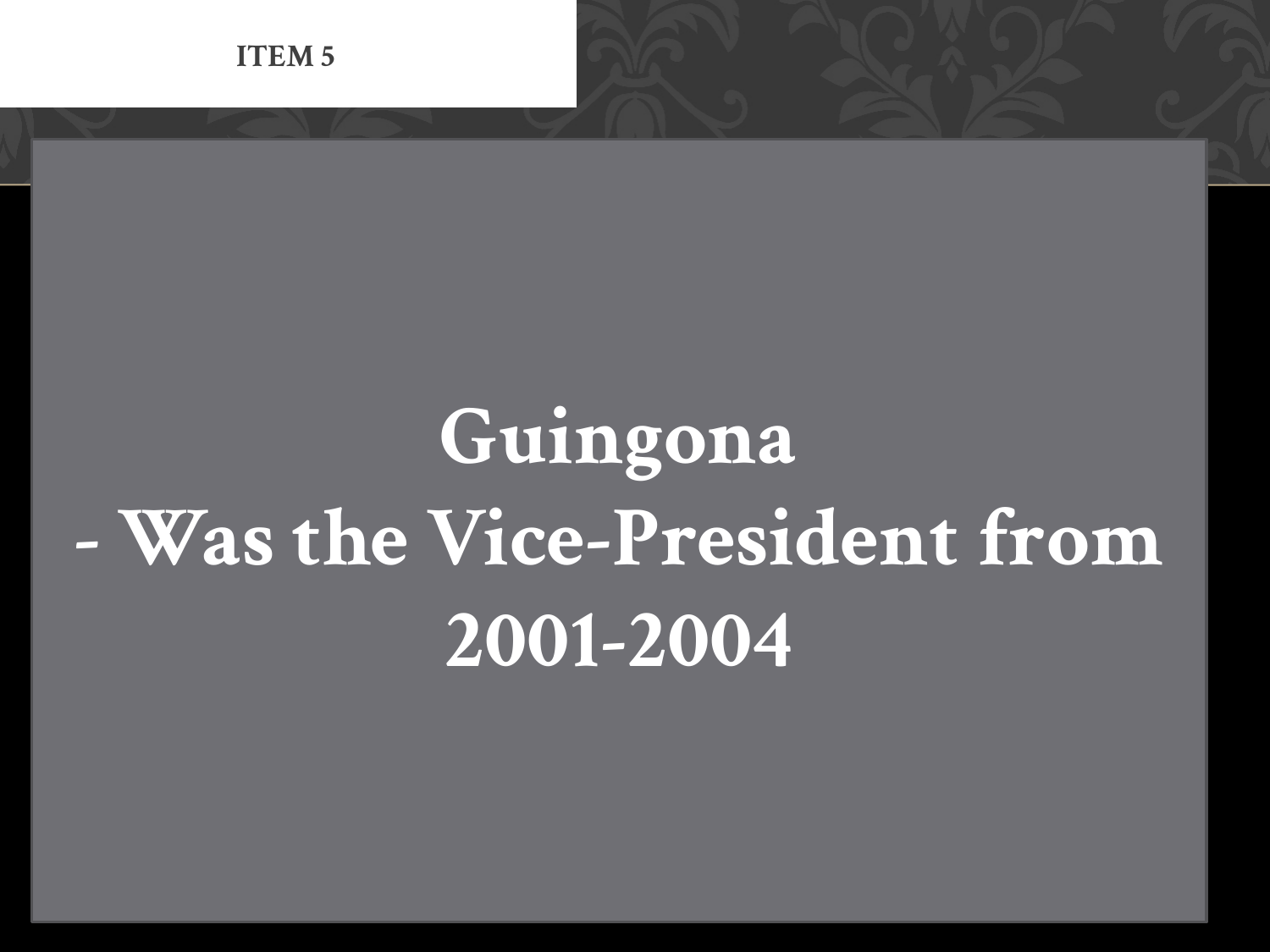

# Item 5
Guingona
- Was the Vice-President from 2001-2004